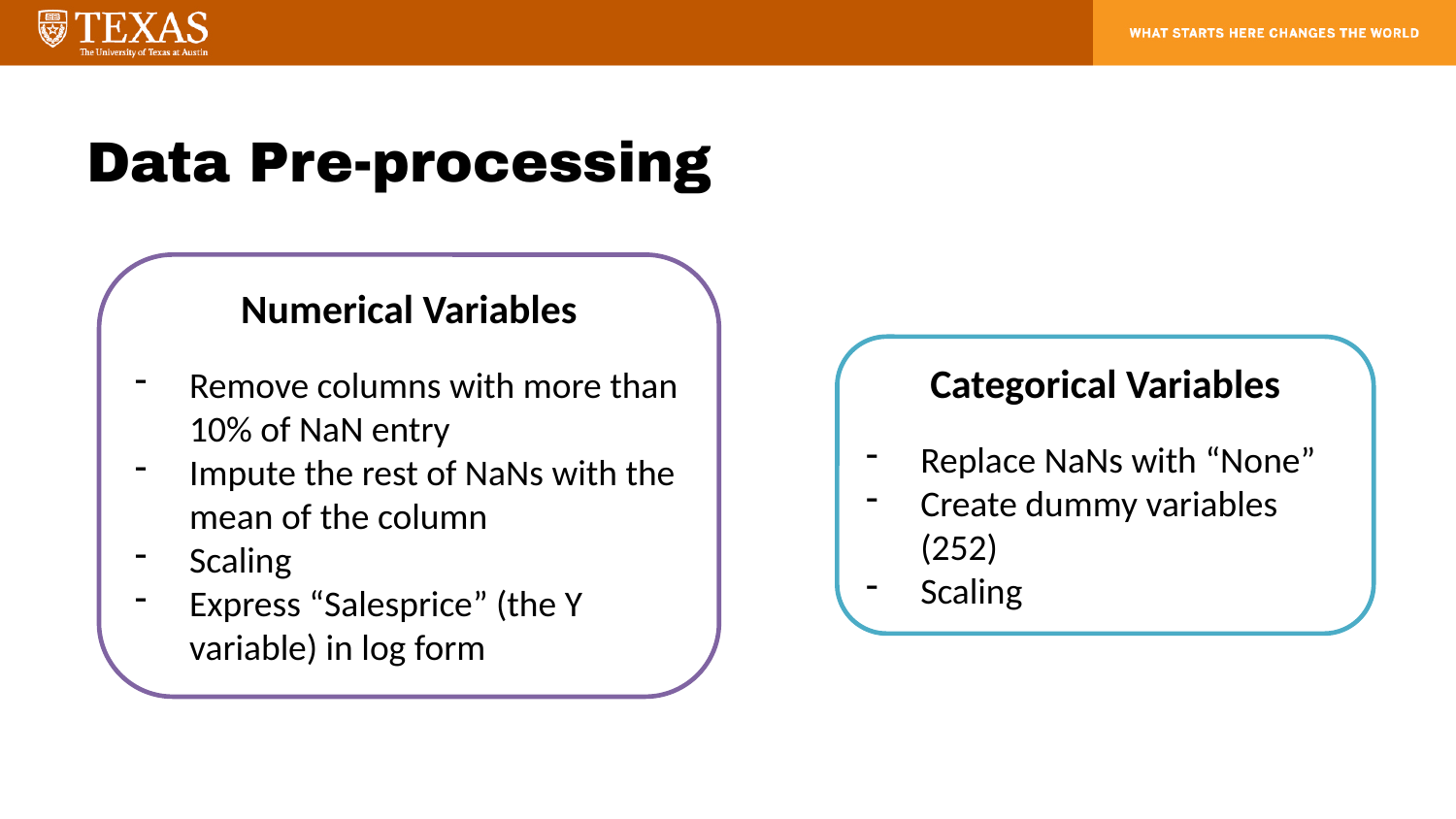

Data Pre-processing
Numerical Variables

Remove columns with more than 10% of NaN entry
Impute the rest of NaNs with the mean of the column
Scaling
Express “Salesprice” (the Y variable) in log form
Categorical Variables

Replace NaNs with “None”
Create dummy variables (252)
Scaling